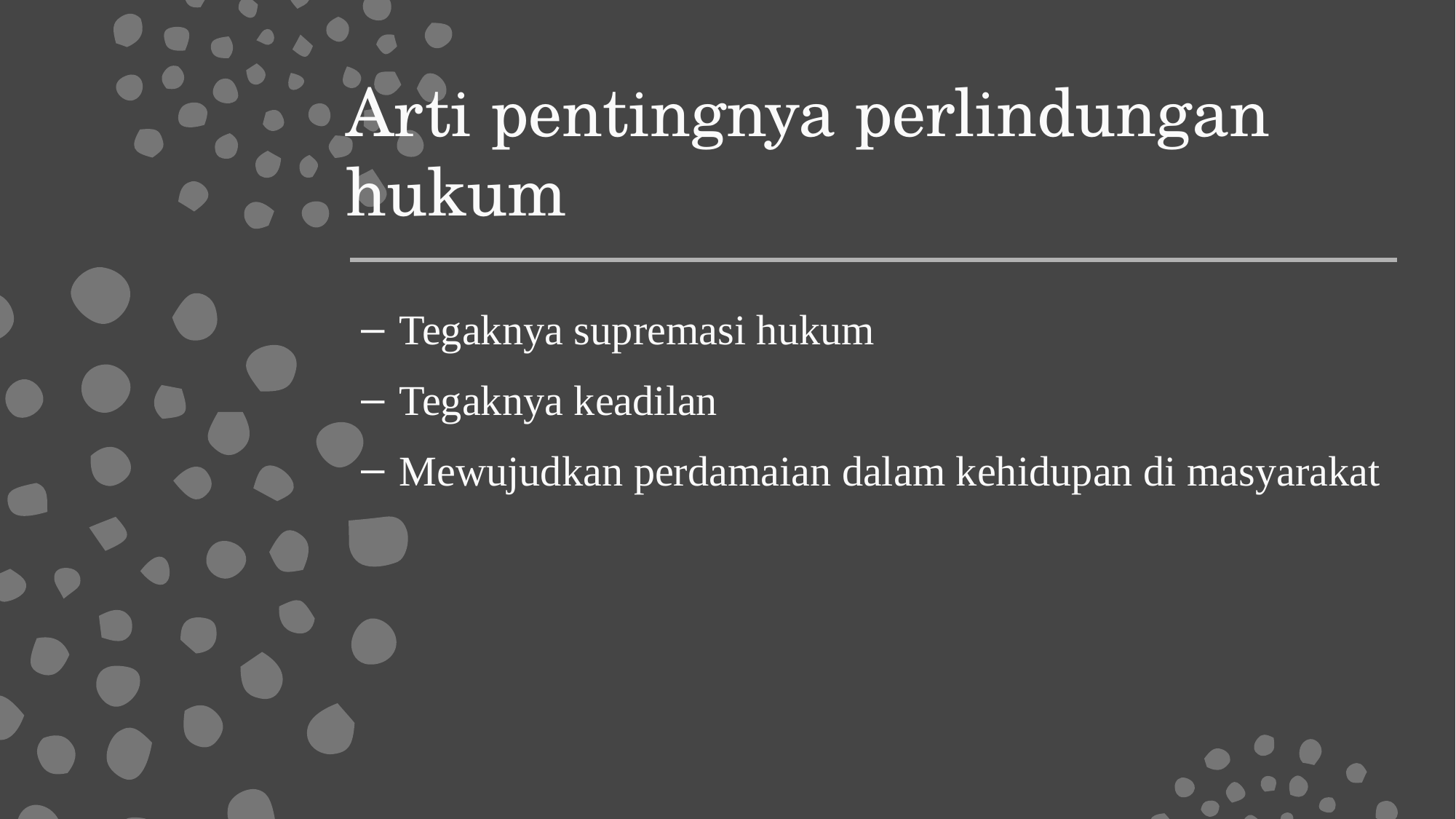

# Arti pentingnya perlindungan hukum
Tegaknya supremasi hukum
Tegaknya keadilan
Mewujudkan perdamaian dalam kehidupan di masyarakat